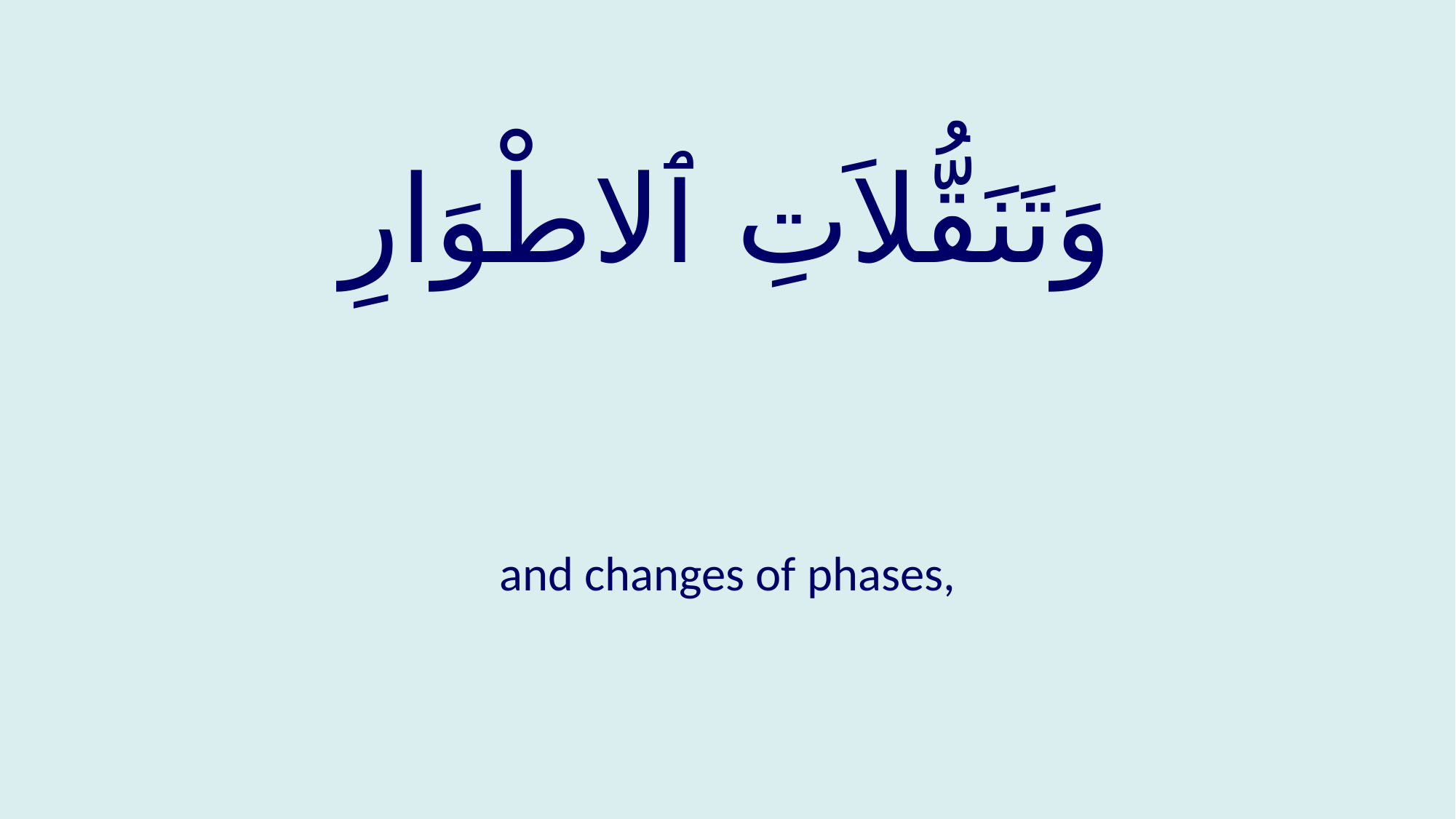

# وَتَنَقُّلاَتِ ٱلاطْوَارِ
and changes of phases,